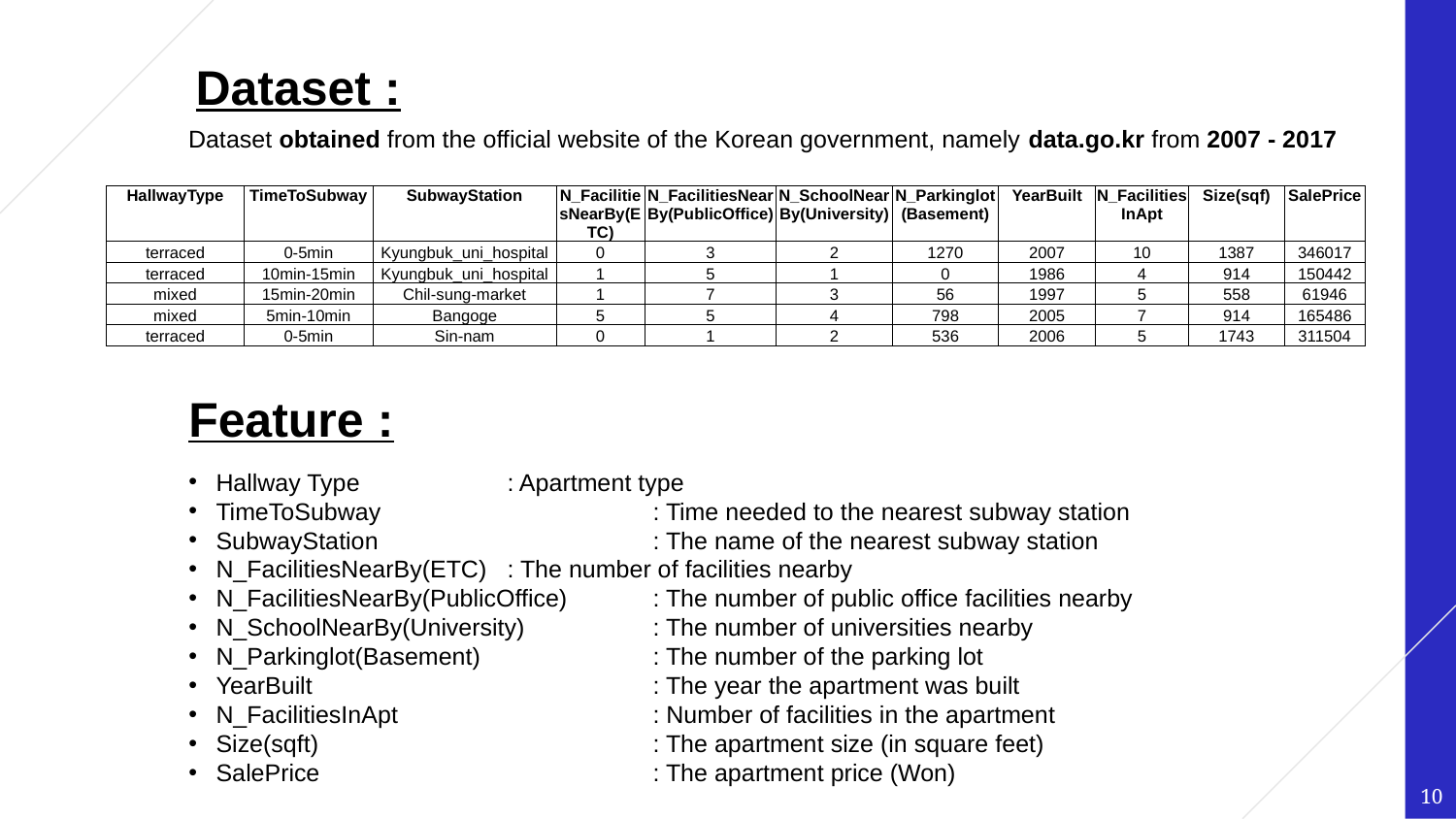

# Dataset :
Dataset obtained from the official website of the Korean government, namely data.go.kr from 2007 - 2017
| HallwayType | TimeToSubway | SubwayStation | N\_FacilitiesNearBy(ETC) | N\_FacilitiesNearBy(PublicOffice) | N\_SchoolNearBy(University) | N\_Parkinglot(Basement) | YearBuilt | N\_FacilitiesInApt | Size(sqf) | SalePrice |
| --- | --- | --- | --- | --- | --- | --- | --- | --- | --- | --- |
| terraced | 0-5min | Kyungbuk\_uni\_hospital | 0 | 3 | 2 | 1270 | 2007 | 10 | 1387 | 346017 |
| terraced | 10min-15min | Kyungbuk\_uni\_hospital | 1 | 5 | 1 | 0 | 1986 | 4 | 914 | 150442 |
| mixed | 15min-20min | Chil-sung-market | 1 | 7 | 3 | 56 | 1997 | 5 | 558 | 61946 |
| mixed | 5min-10min | Bangoge | 5 | 5 | 4 | 798 | 2005 | 7 | 914 | 165486 |
| terraced | 0-5min | Sin-nam | 0 | 1 | 2 | 536 | 2006 | 5 | 1743 | 311504 |
Feature :
Hallway Type		: Apartment type
TimeToSubway		: Time needed to the nearest subway station
SubwayStation		: The name of the nearest subway station
N_FacilitiesNearBy(ETC)	: The number of facilities nearby
N_FacilitiesNearBy(PublicOffice)	: The number of public office facilities nearby
N_SchoolNearBy(University)	: The number of universities nearby
N_Parkinglot(Basement)		: The number of the parking lot
YearBuilt			: The year the apartment was built
N_FacilitiesInApt		: Number of facilities in the apartment
Size(sqft)			: The apartment size (in square feet)
SalePrice			: The apartment price (Won)
10